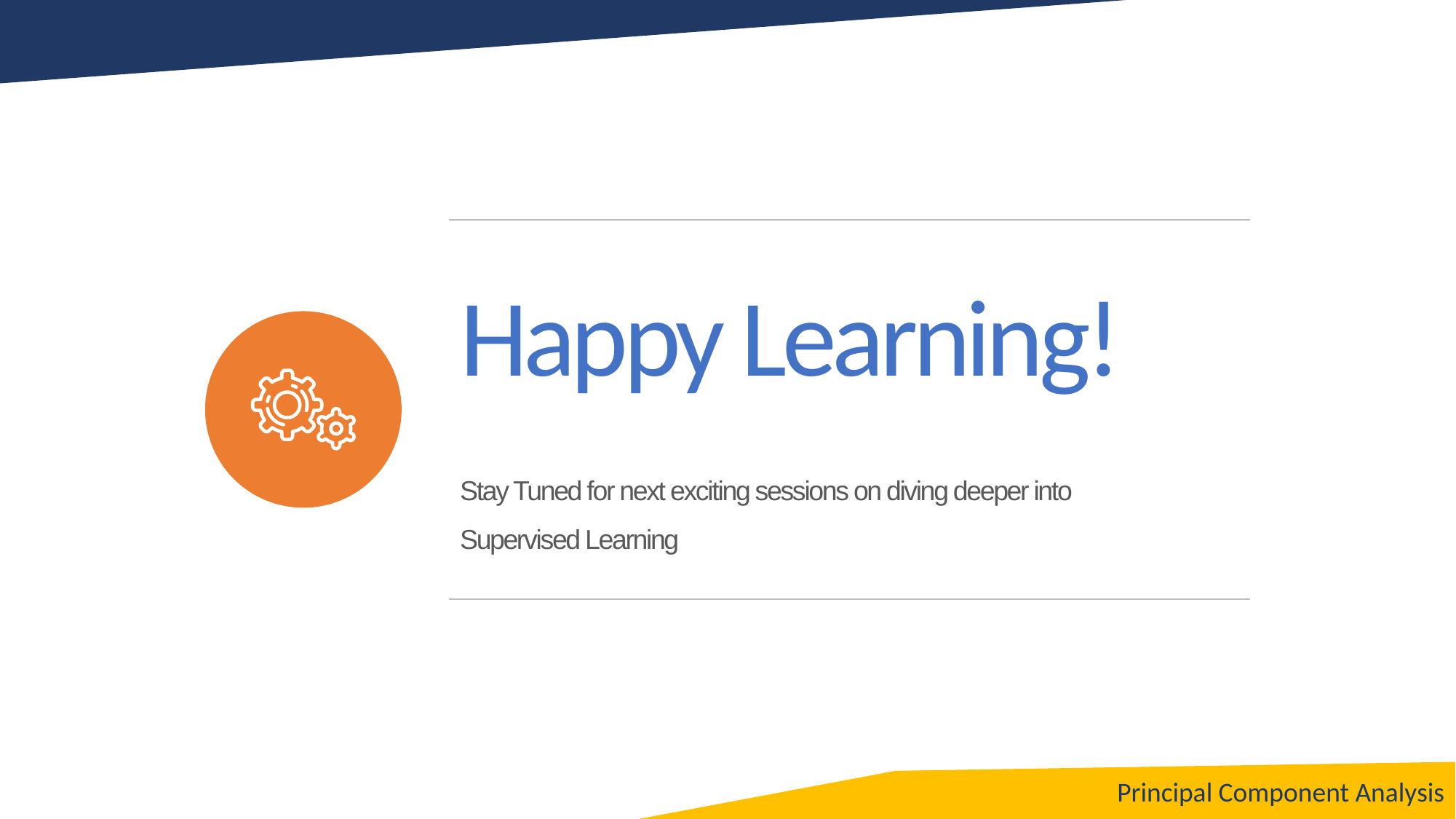

Happy Learning!
Stay Tuned for next exciting sessions on diving deeper into Supervised Learning

                                                                            Principal Component Analysis